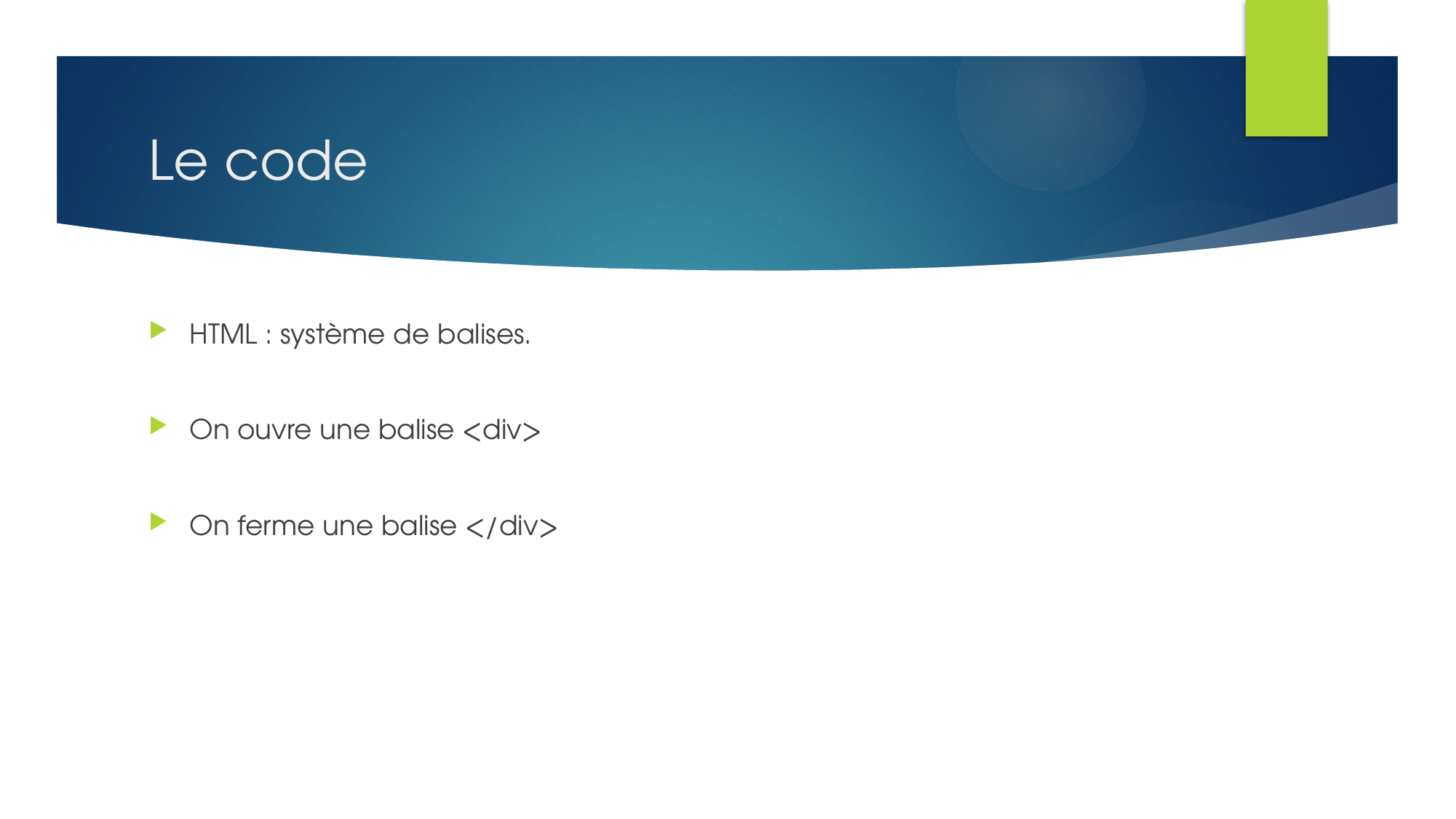

# Le code
HTML : système de balises.

On ouvre une balise <div>

On ferme une balise </div>